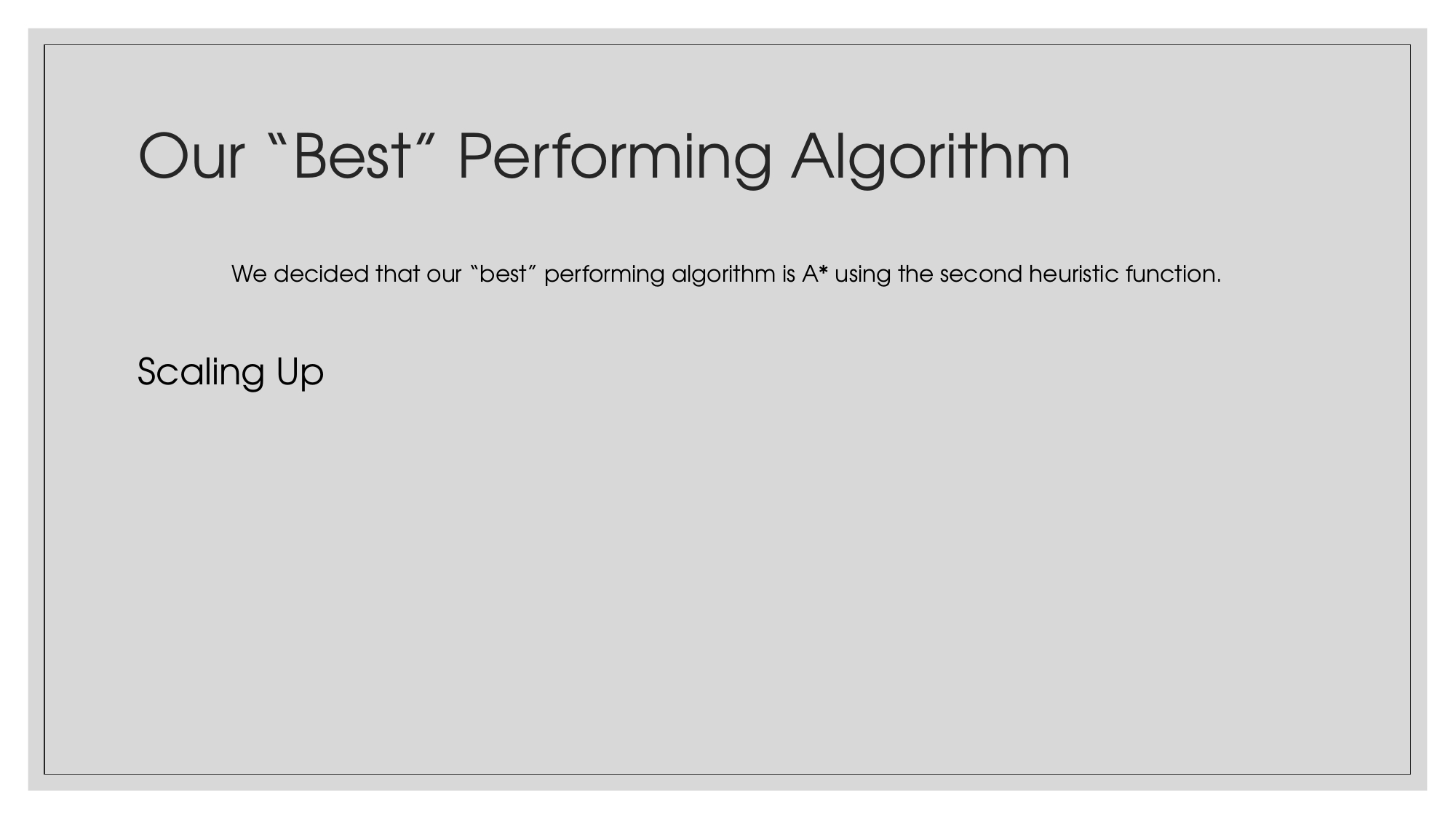

# Our “Best” Performing Algorithm
We decided that our “best” performing algorithm is A* using the second heuristic function.

Scaling Up